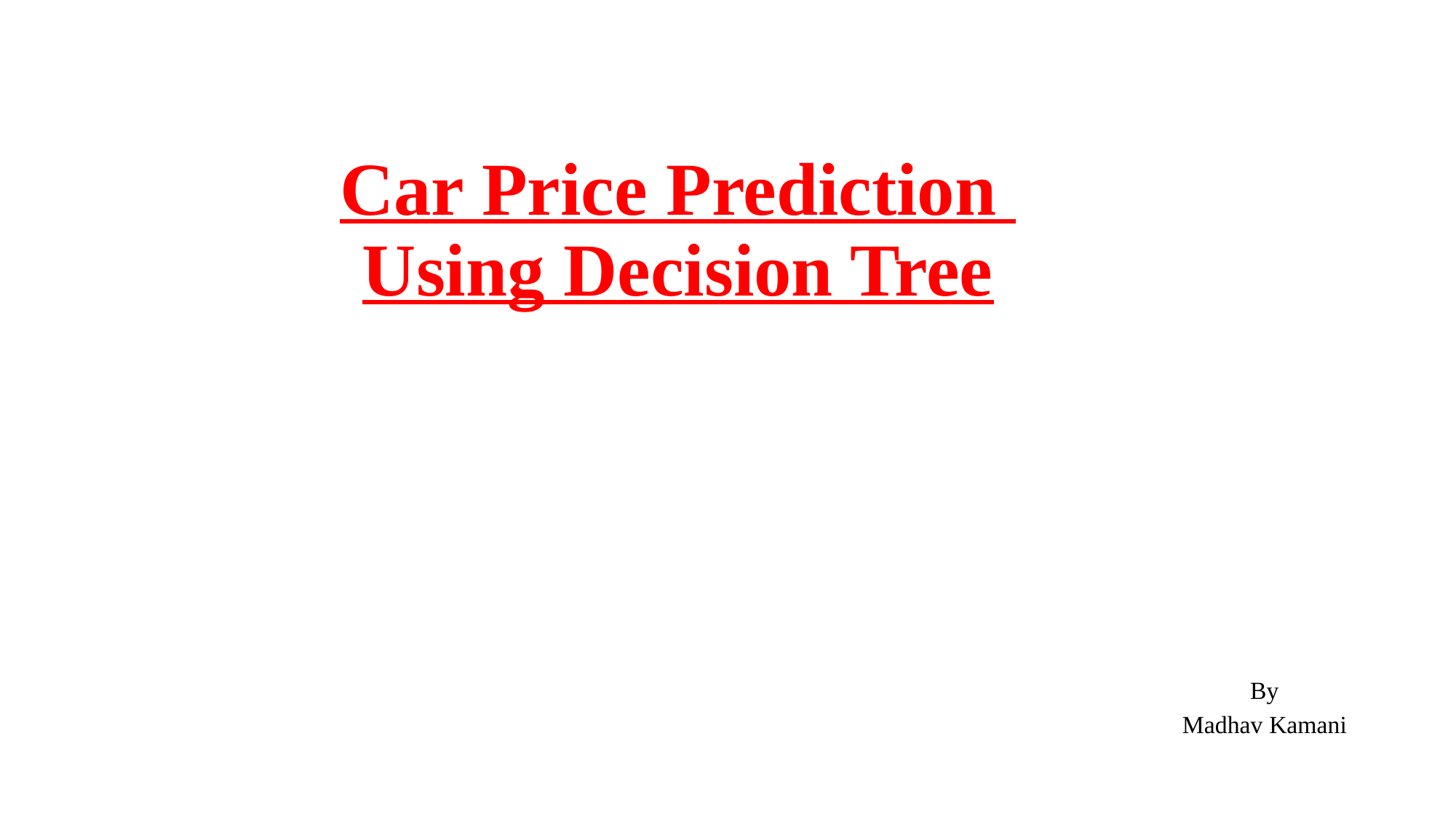

# Car Price Prediction Using Decision Tree
By
Madhav Kamani